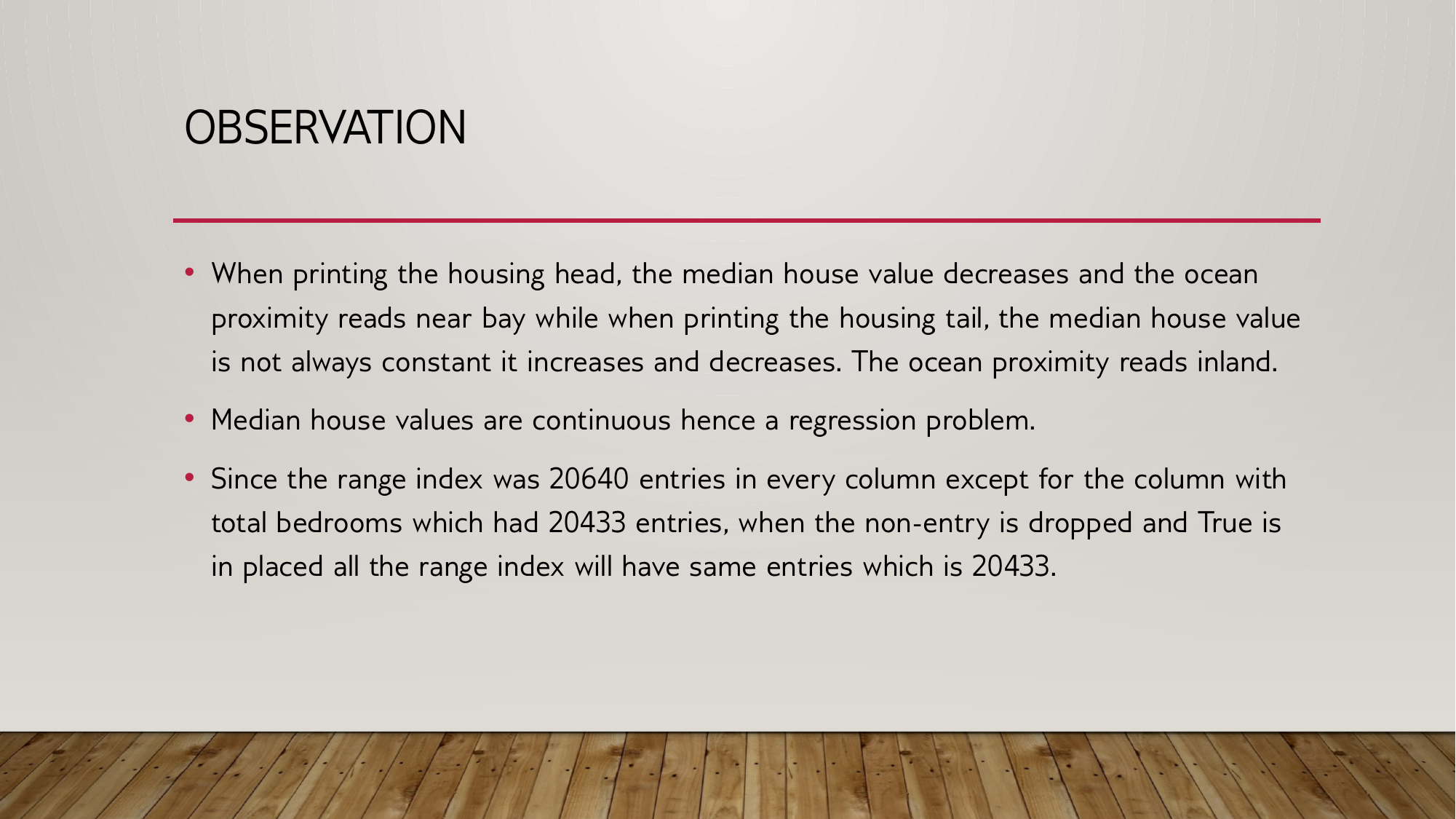

# Observation
When printing the housing head, the median house value decreases and the ocean proximity reads near bay while when printing the housing tail, the median house value is not always constant it increases and decreases. The ocean proximity reads inland.
Median house values are continuous hence a regression problem.
Since the range index was 20640 entries in every column except for the column with total bedrooms which had 20433 entries, when the non-entry is dropped and True is in placed all the range index will have same entries which is 20433.